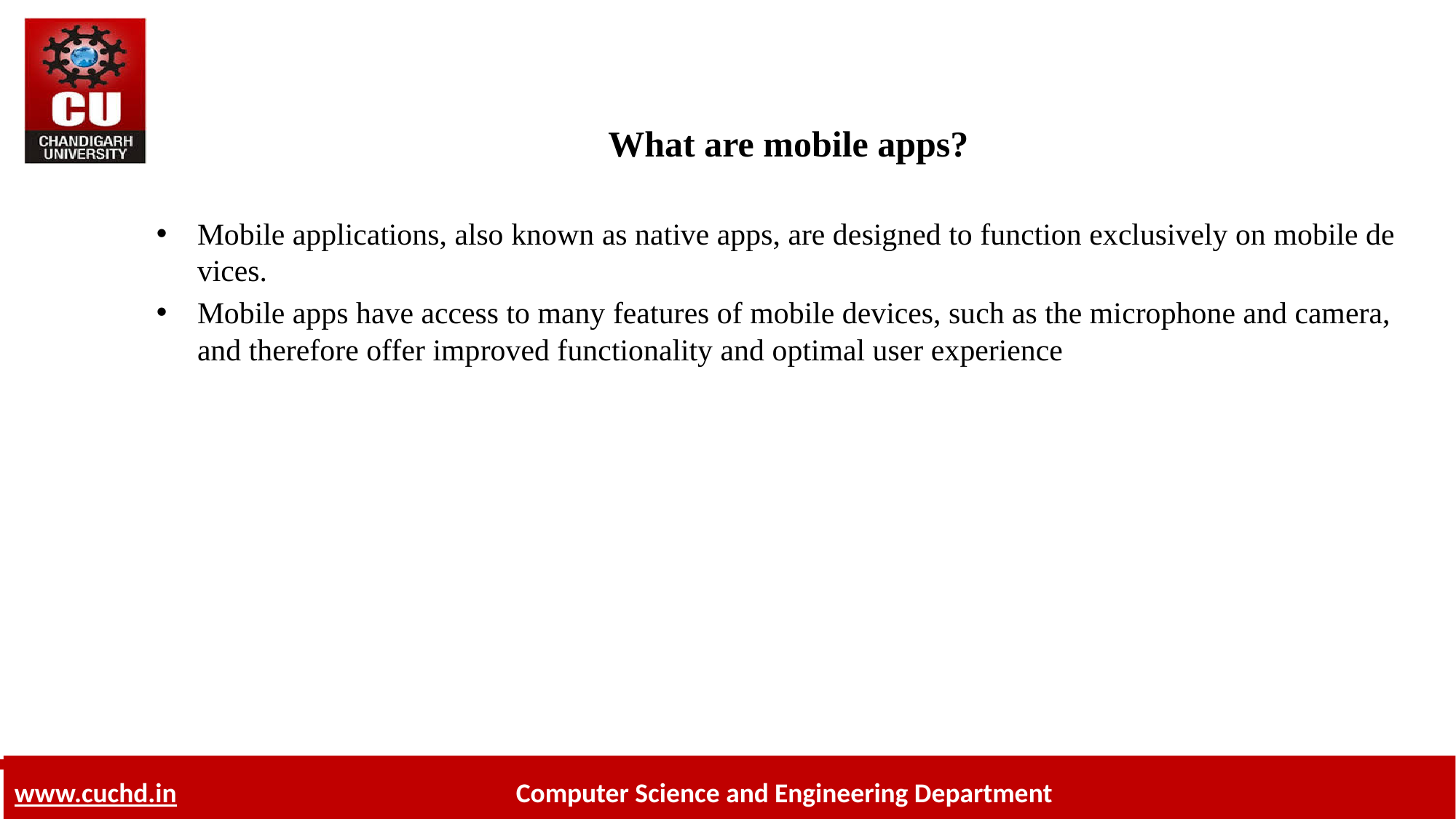

# What are mo­bile apps?
Mobile ap­pli­ca­tions, also known as na­tive apps, are de­signed to func­tion ex­clu­sively on mo­bile de­vices.
Mobile apps have ac­cess to many fea­tures of mo­bile de­vices, such as the mi­cro­phone and cam­era, and there­fore of­fer im­proved func­tion­al­ity and op­ti­mal user ex­pe­ri­ence